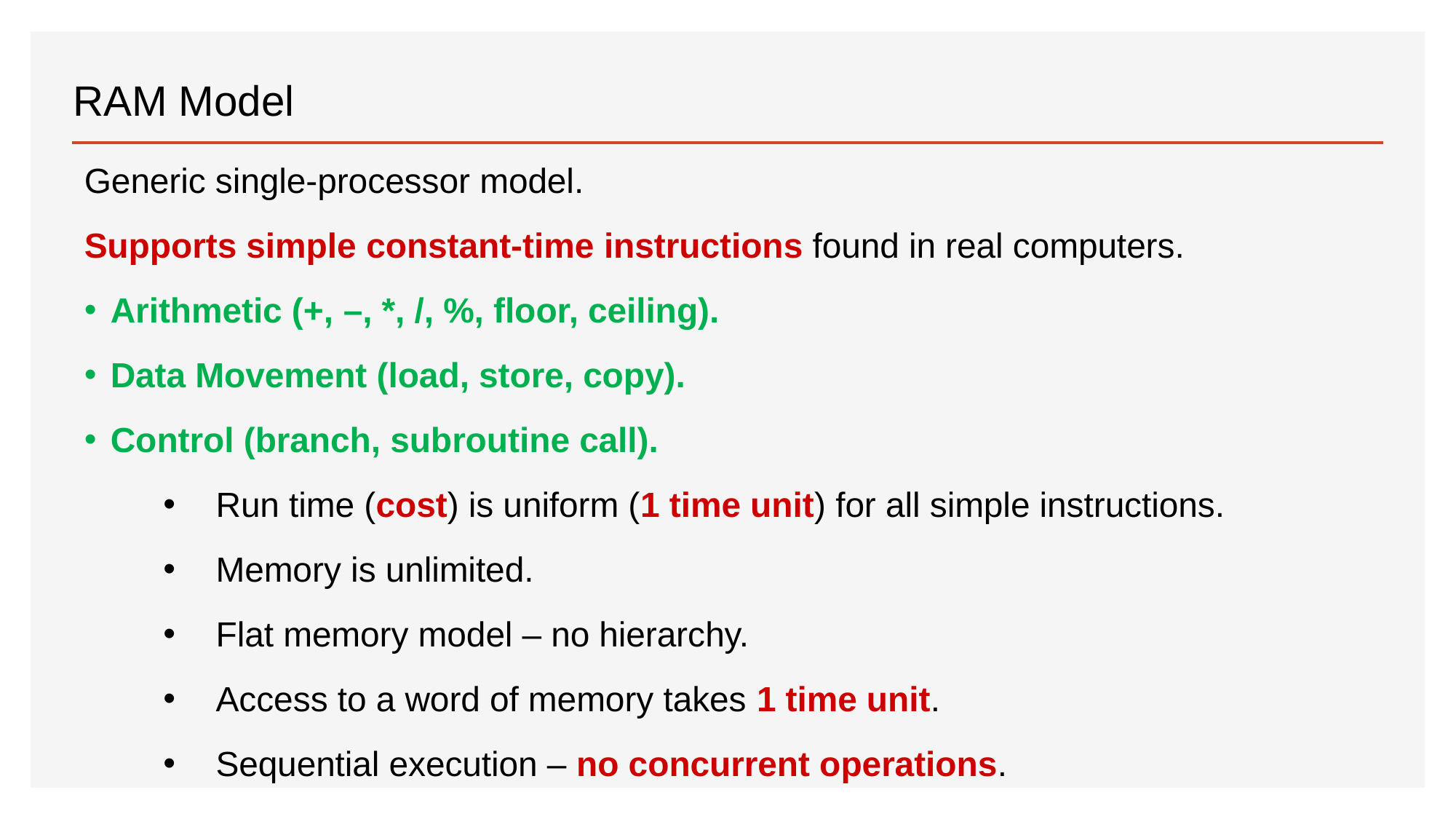

# RAM Model
Generic single-processor model.
Supports simple constant-time instructions found in real computers.
Arithmetic (+, –, *, /, %, floor, ceiling).
Data Movement (load, store, copy).
Control (branch, subroutine call).
Run time (cost) is uniform (1 time unit) for all simple instructions.
Memory is unlimited.
Flat memory model – no hierarchy.
Access to a word of memory takes 1 time unit.
Sequential execution – no concurrent operations.